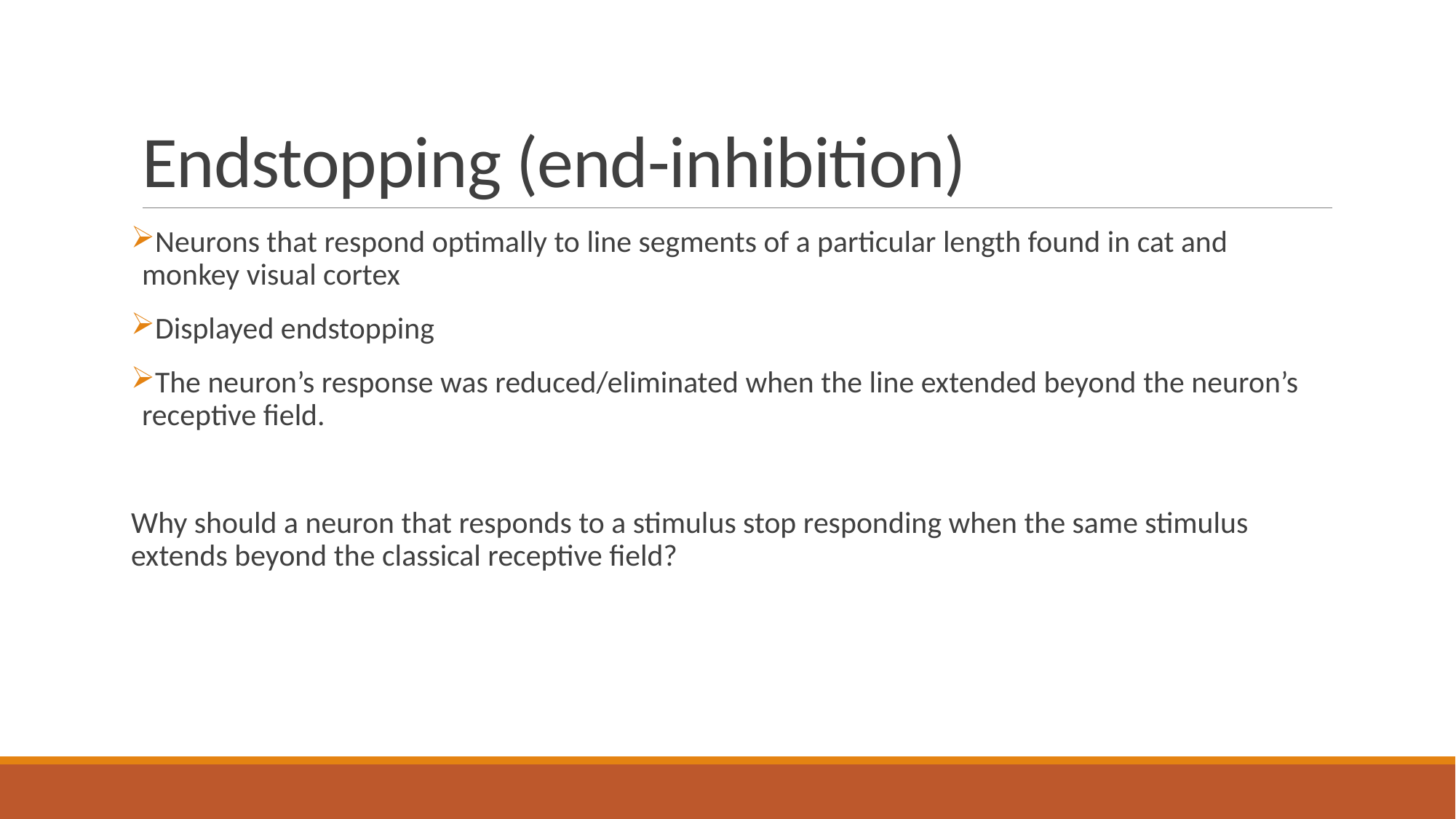

# Endstopping (end-inhibition)
Neurons that respond optimally to line segments of a particular length found in cat and monkey visual cortex
Displayed endstopping
The neuron’s response was reduced/eliminated when the line extended beyond the neuron’s receptive field.

Why should a neuron that responds to a stimulus stop responding when the same stimulus extends beyond the classical receptive field?